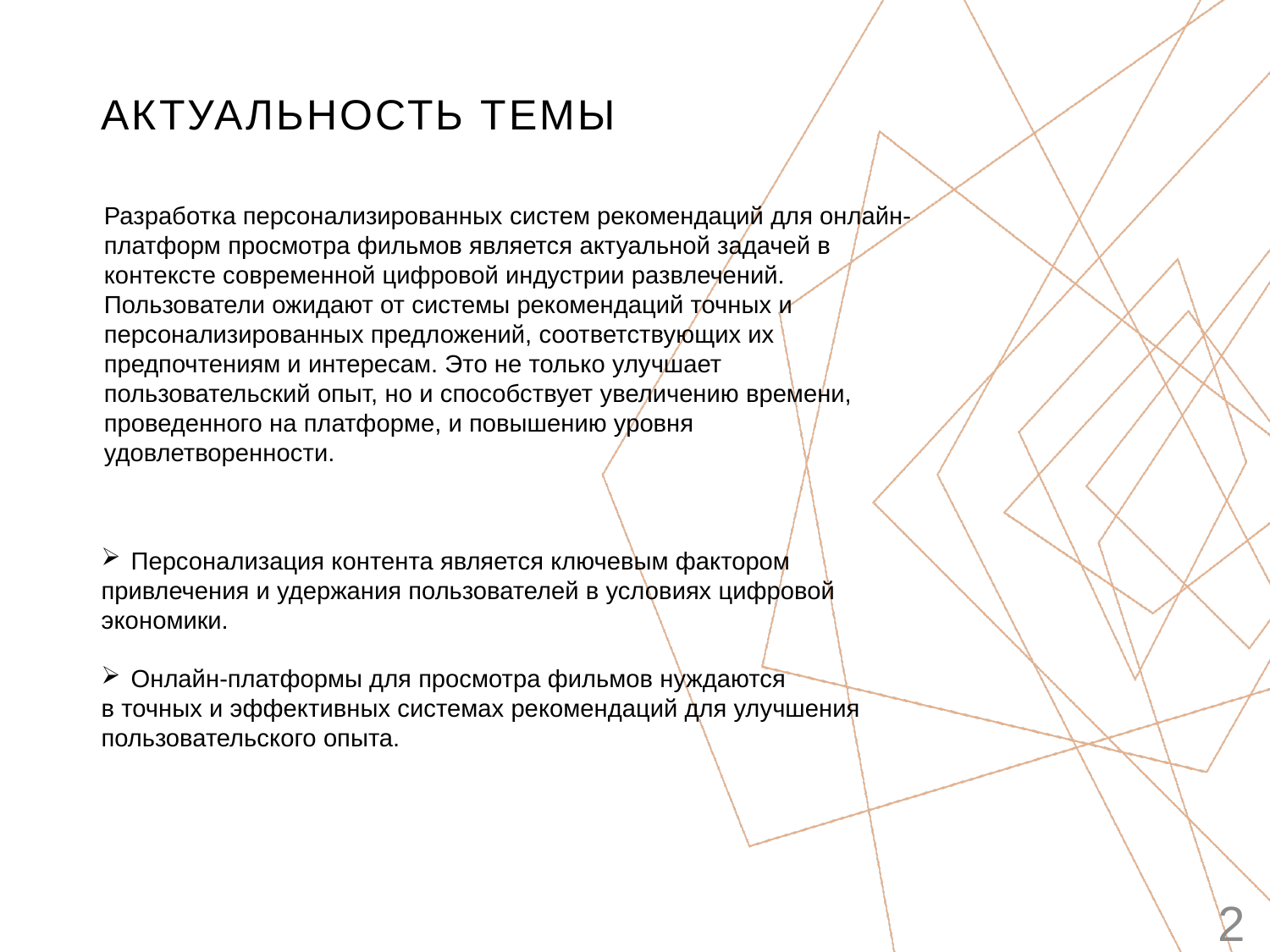

Актуальность темы
Разработка персонализированных систем рекомендаций для онлайн-платформ просмотра фильмов является актуальной задачей в контексте современной цифровой индустрии развлечений. Пользователи ожидают от системы рекомендаций точных и персонализированных предложений, соответствующих их предпочтениям и интересам. Это не только улучшает пользовательский опыт, но и способствует увеличению времени, проведенного на платформе, и повышению уровня удовлетворенности.
Персонализация контента является ключевым фактором
привлечения и удержания пользователей в условиях цифровой экономики.

Онлайн-платформы для просмотра фильмов нуждаются
в точных и эффективных системах рекомендаций для улучшения пользовательского опыта.
2